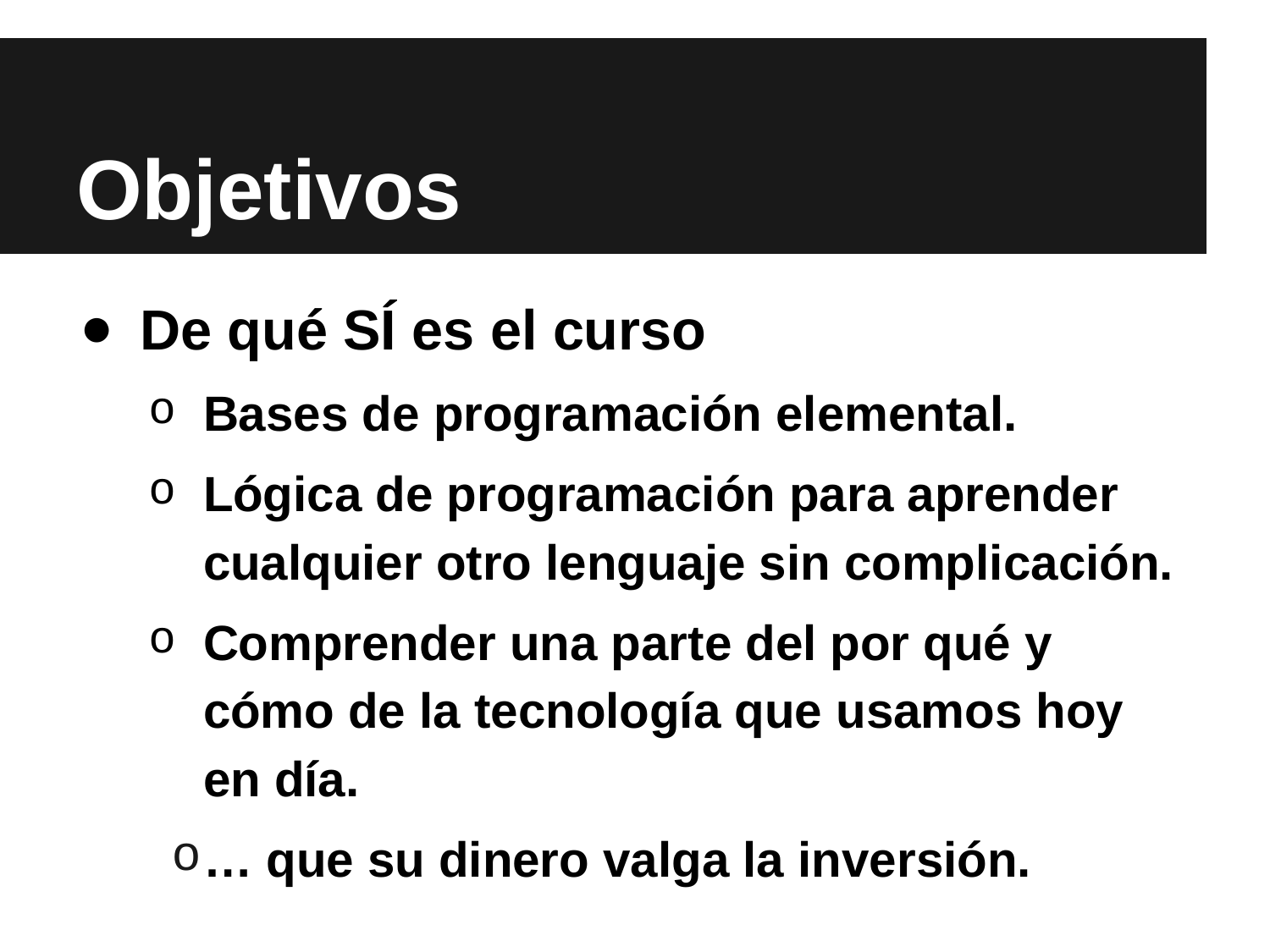

# Objetivos
De qué SÍ es el curso
Bases de programación elemental.
Lógica de programación para aprender cualquier otro lenguaje sin complicación.
Comprender una parte del por qué y cómo de la tecnología que usamos hoy en día.
… que su dinero valga la inversión.